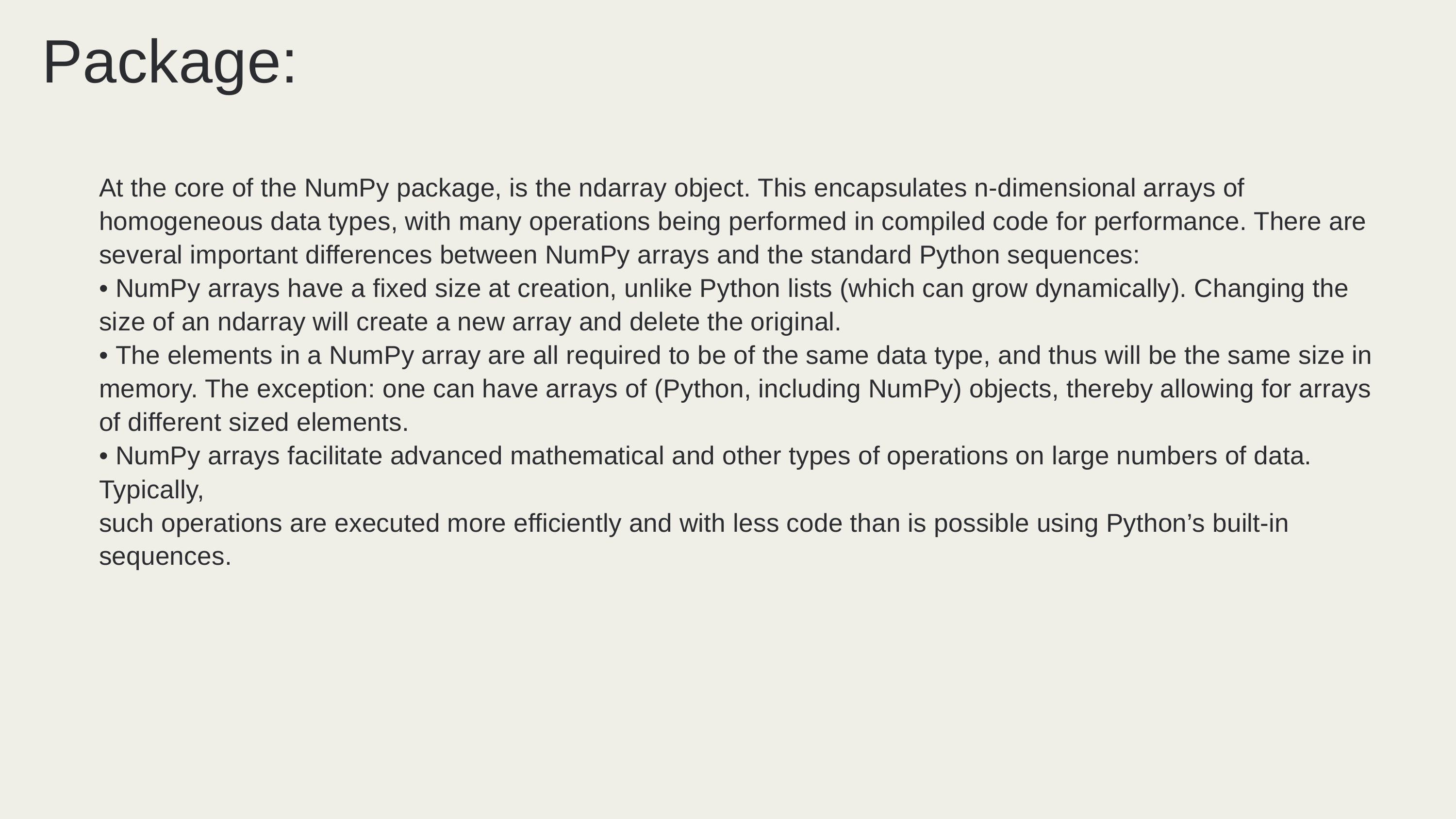

Package:
At the core of the NumPy package, is the ndarray object. This encapsulates n-dimensional arrays of homogeneous data types, with many operations being performed in compiled code for performance. There are several important differences between NumPy arrays and the standard Python sequences:
• NumPy arrays have a fixed size at creation, unlike Python lists (which can grow dynamically). Changing the
size of an ndarray will create a new array and delete the original.
• The elements in a NumPy array are all required to be of the same data type, and thus will be the same size in
memory. The exception: one can have arrays of (Python, including NumPy) objects, thereby allowing for arrays
of different sized elements.
• NumPy arrays facilitate advanced mathematical and other types of operations on large numbers of data. Typically,
such operations are executed more efficiently and with less code than is possible using Python’s built-in
sequences.